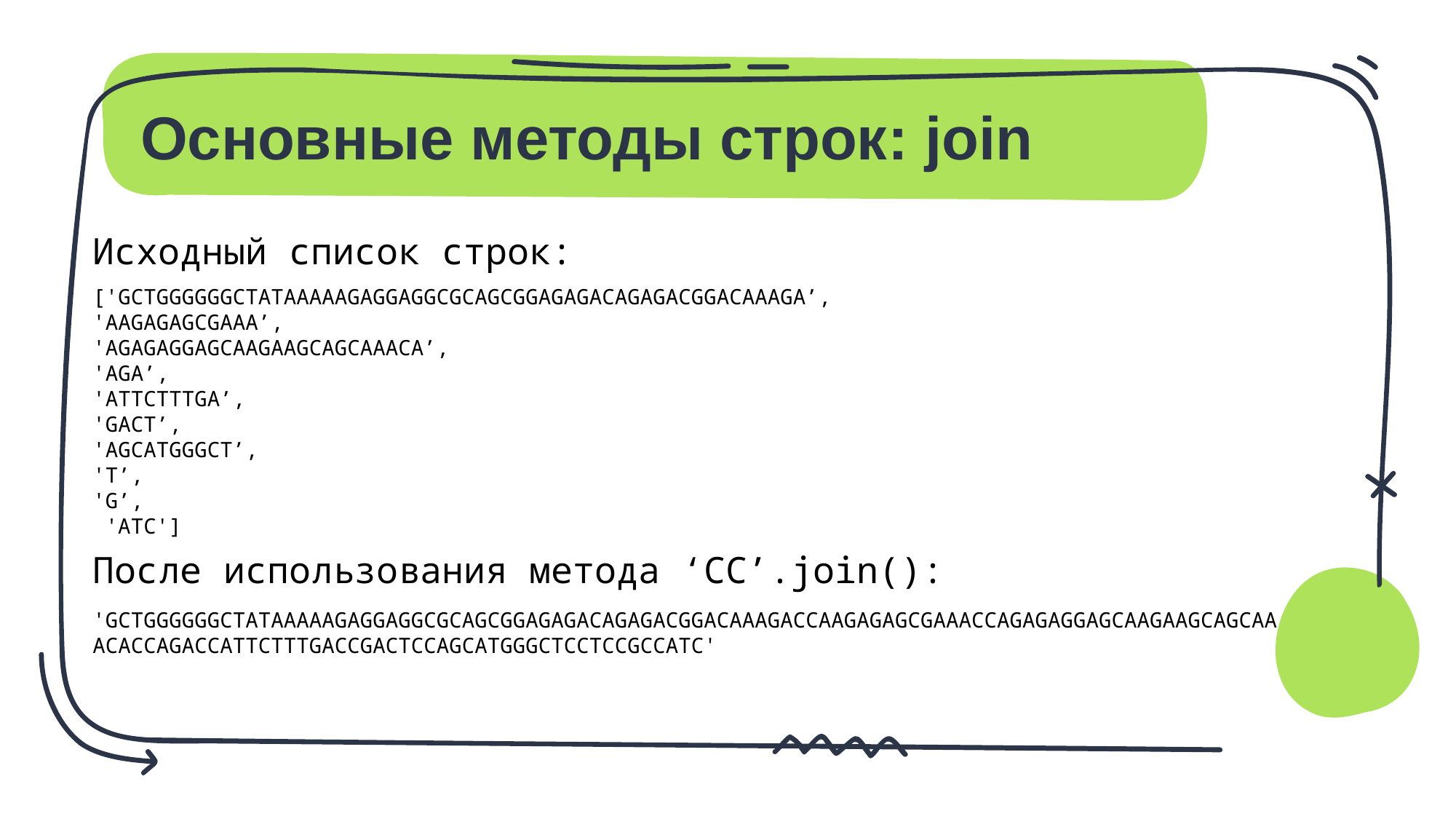

# Основные методы строк: join
Исходный список строк:
['GCTGGGGGGCTATAAAAAGAGGAGGCGCAGCGGAGAGACAGAGACGGACAAAGA’,
'AAGAGAGCGAAA’,
'AGAGAGGAGCAAGAAGCAGCAAACA’,
'AGA’,
'ATTCTTTGA’,
'GACT’,
'AGCATGGGCT’,
'T’,
'G’,
 'ATC']
После использования метода ‘СС’.join():
'GCTGGGGGGCTATAAAAAGAGGAGGCGCAGCGGAGAGACAGAGACGGACAAAGACCAAGAGAGCGAAACCAGAGAGGAGCAAGAAGCAGCAAACACCAGACCATTCTTTGACCGACTCCAGCATGGGCTCCTCCGCCATC'